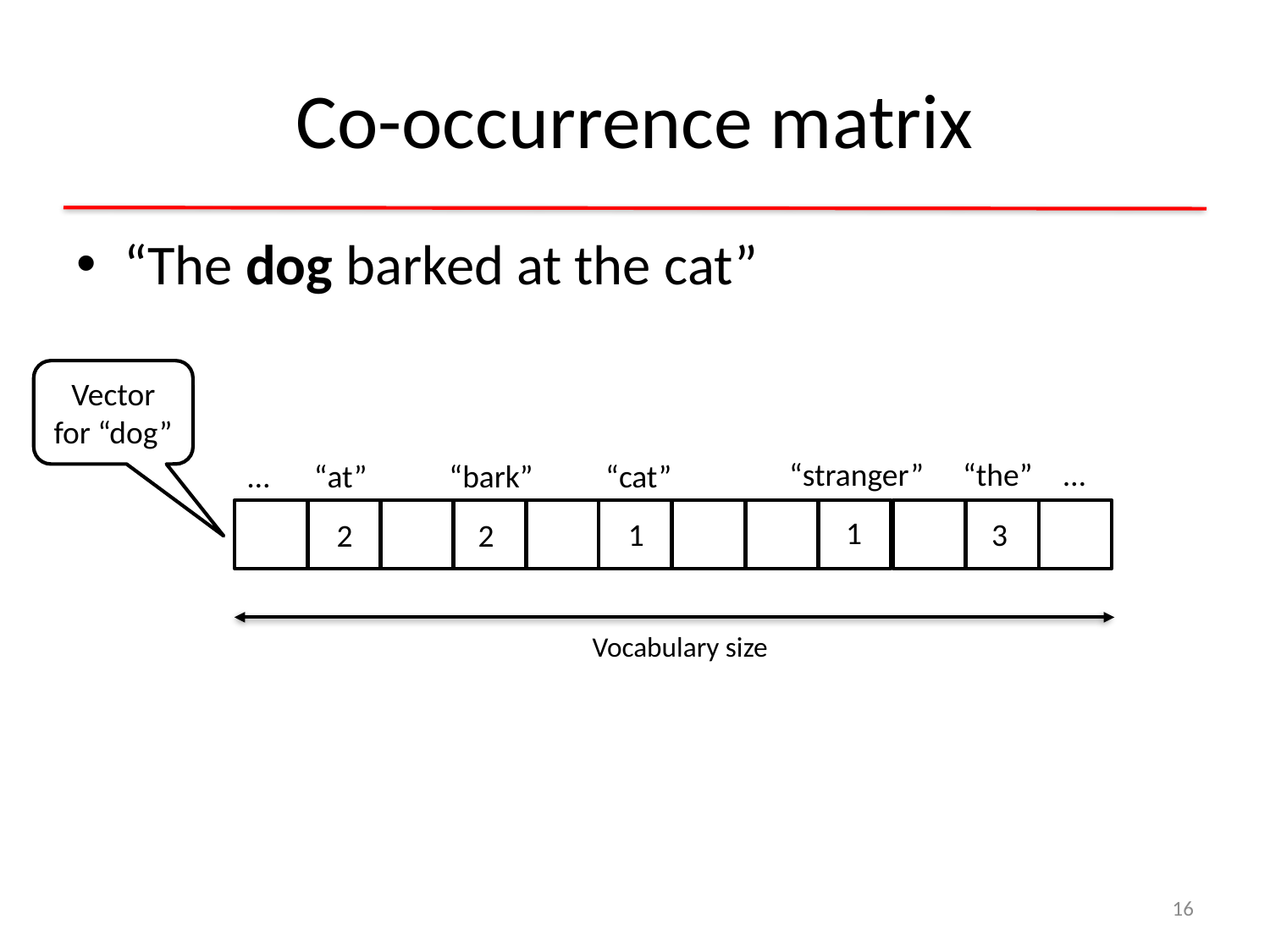

# Co-occurrence matrix
“The dog barked at the cat”
Vector for “dog”
“stranger”
“the”
…
…
“cat”
“at”
“bark”

1
1
3
2
2
Vocabulary size
16